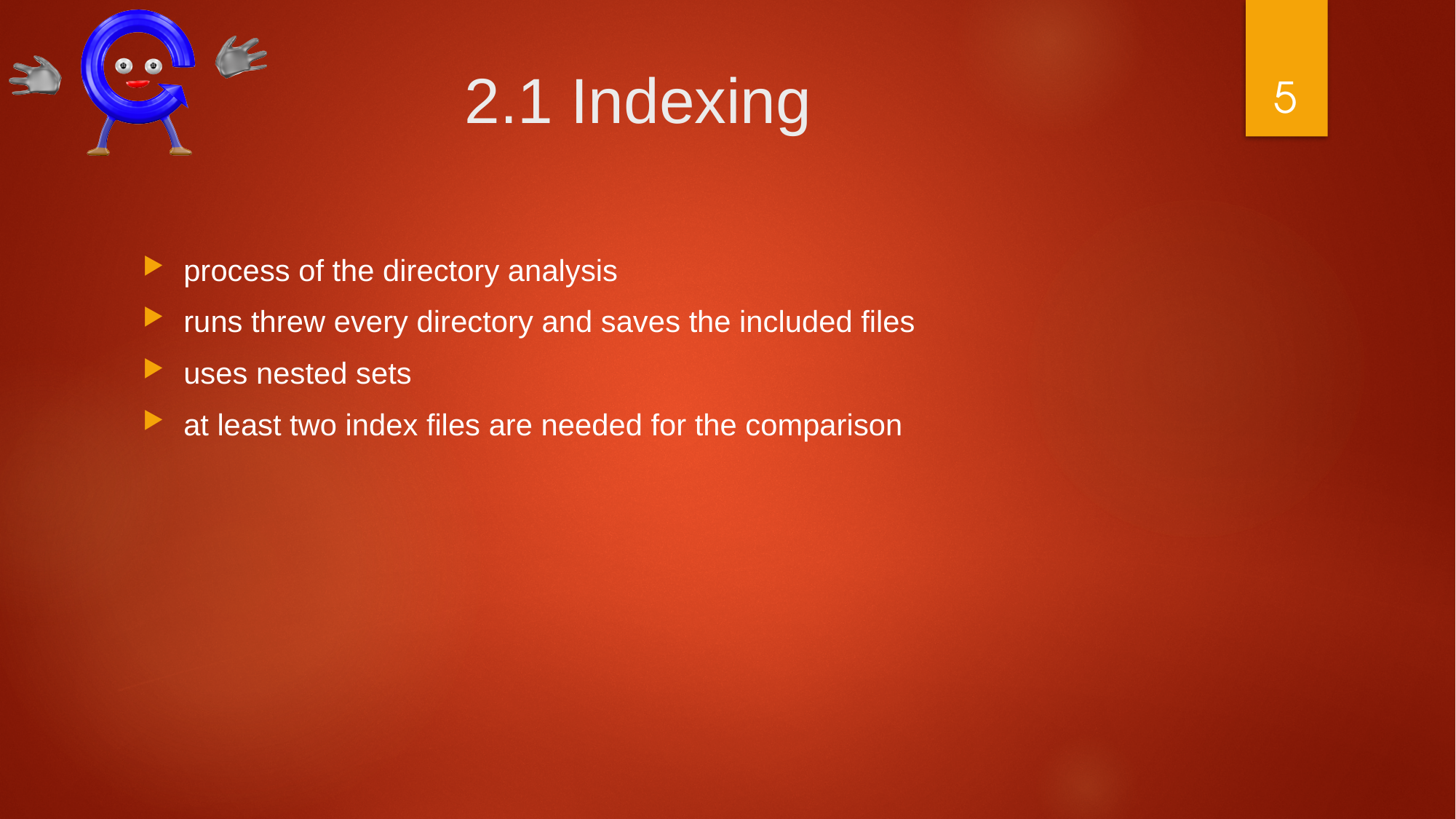

5
# 2.1 Indexing
process of the directory analysis
runs threw every directory and saves the included files
uses nested sets
at least two index files are needed for the comparison